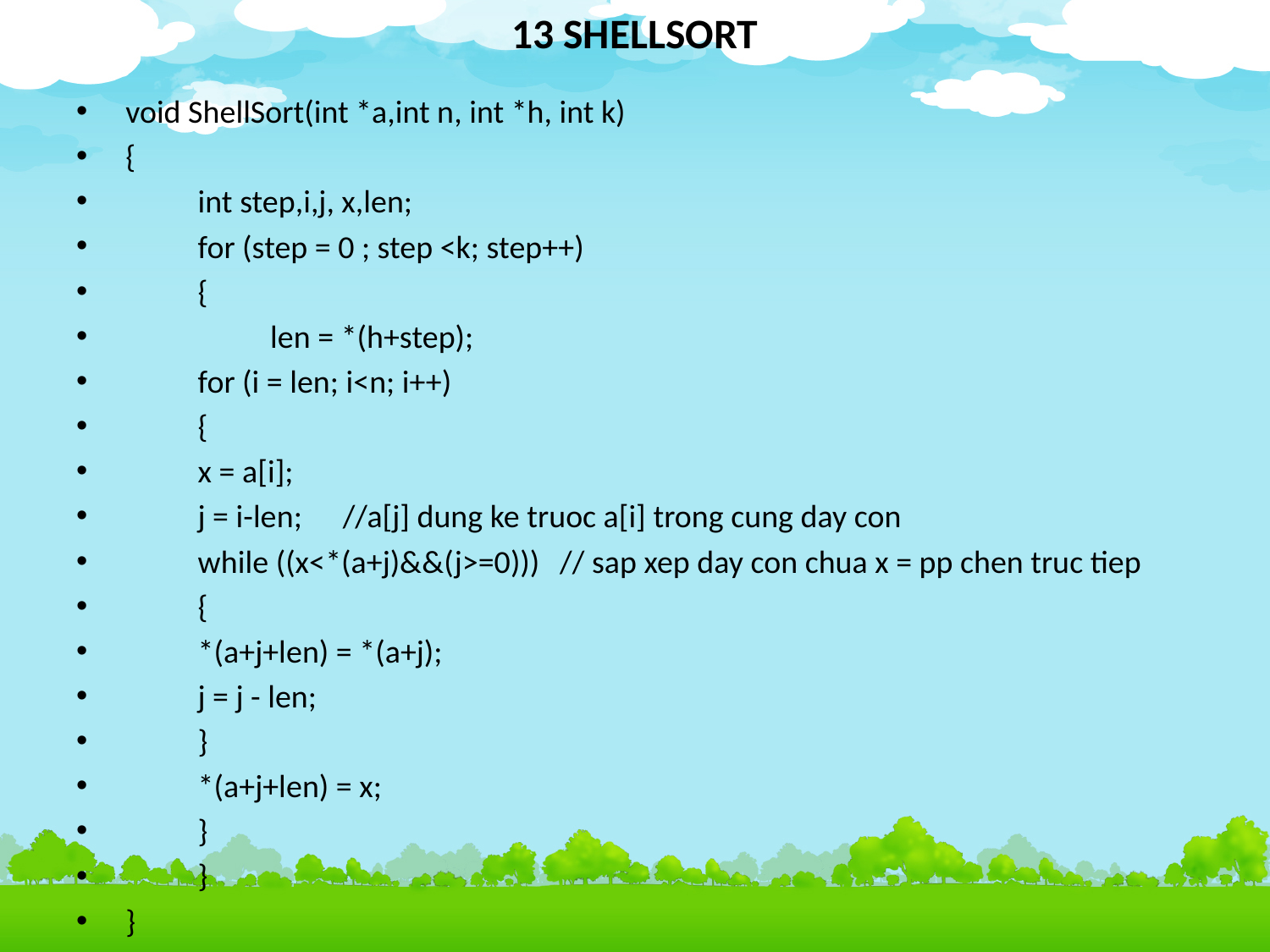

# 13 SHELLSORT
void ShellSort(int *a,int n, int *h, int k)
{
	int step,i,j, x,len;
 	for (step = 0 ; step <k; step++)
 	{
	 	len = *(h+step);
  		for (i = len; i<n; i++)
  		{
   		x = a[i];
   		j = i-len; 			//a[j] dung ke truoc a[i] trong cung day con
   		while ((x<*(a+j)&&(j>=0))) 	// sap xep day con chua x = pp chen truc tiep
   		{
    		*(a+j+len) = *(a+j);
    		j = j - len;
   		}
   		*(a+j+len) = x;
  		}
 	}
}